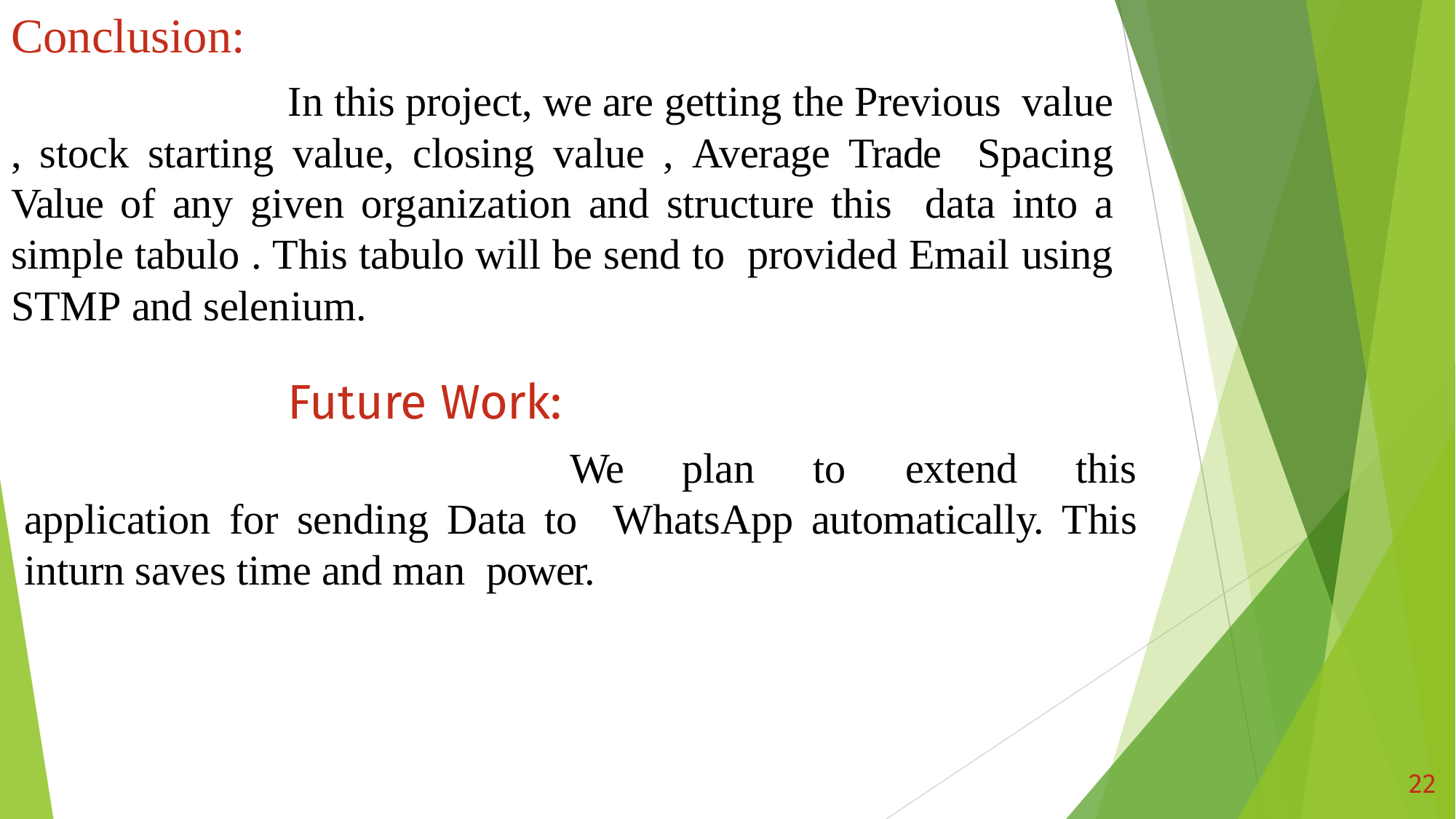

# Conclusion:
In this project, we are getting the Previous  value , stock starting value, closing value , Average Trade  Spacing Value of any given organization and structure this  data into a simple tabulo . This tabulo will be send to  provided Email using STMP and selenium.
Future Work:
			We plan to extend this application for sending Data to  WhatsApp automatically. This inturn saves time and man  power.
22